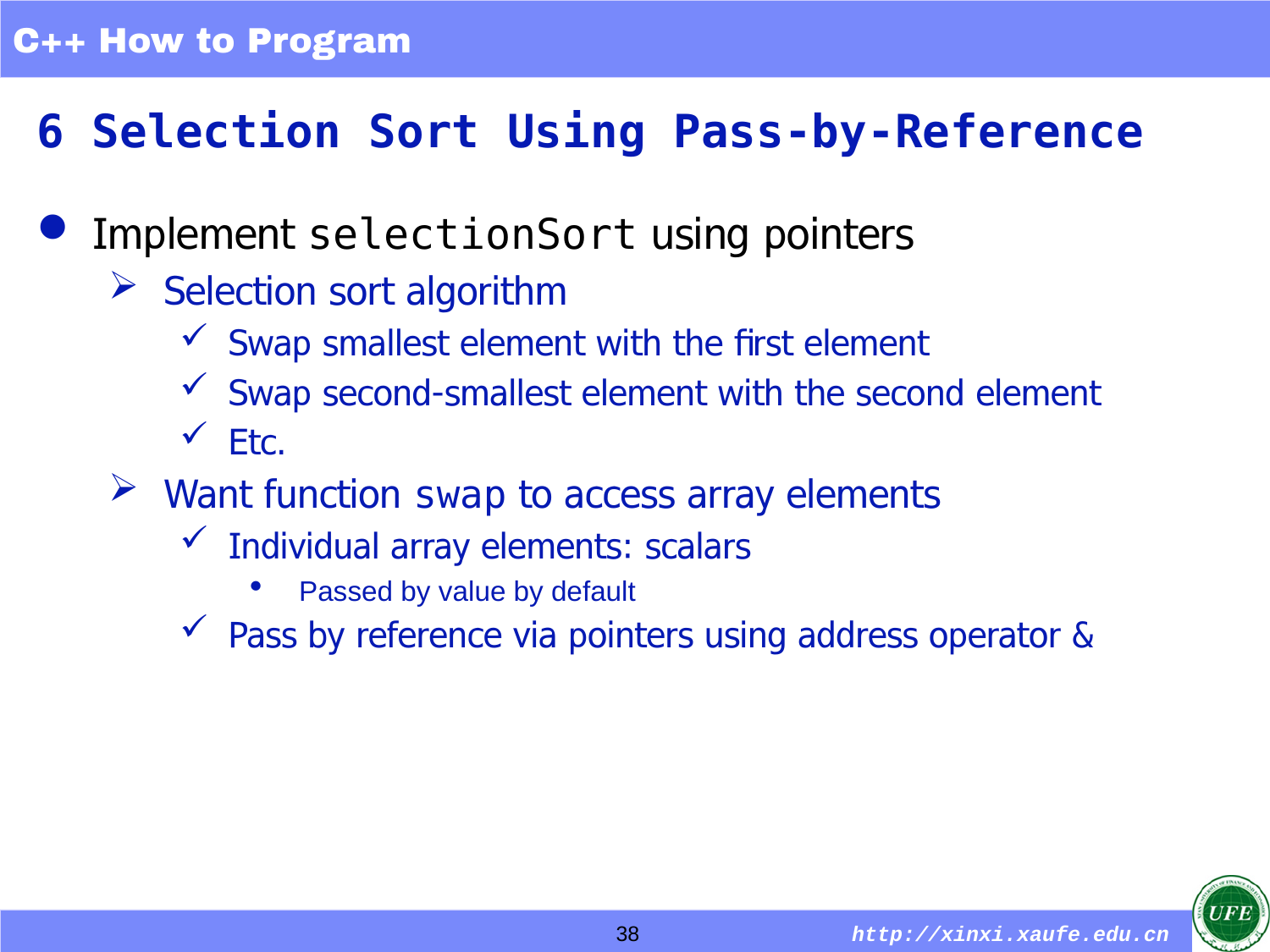

# 6 Selection Sort Using Pass-by-Reference
Implement selectionSort using pointers
Selection sort algorithm
Swap smallest element with the first element
Swap second-smallest element with the second element
Etc.
Want function swap to access array elements
Individual array elements: scalars
Passed by value by default
Pass by reference via pointers using address operator &

38